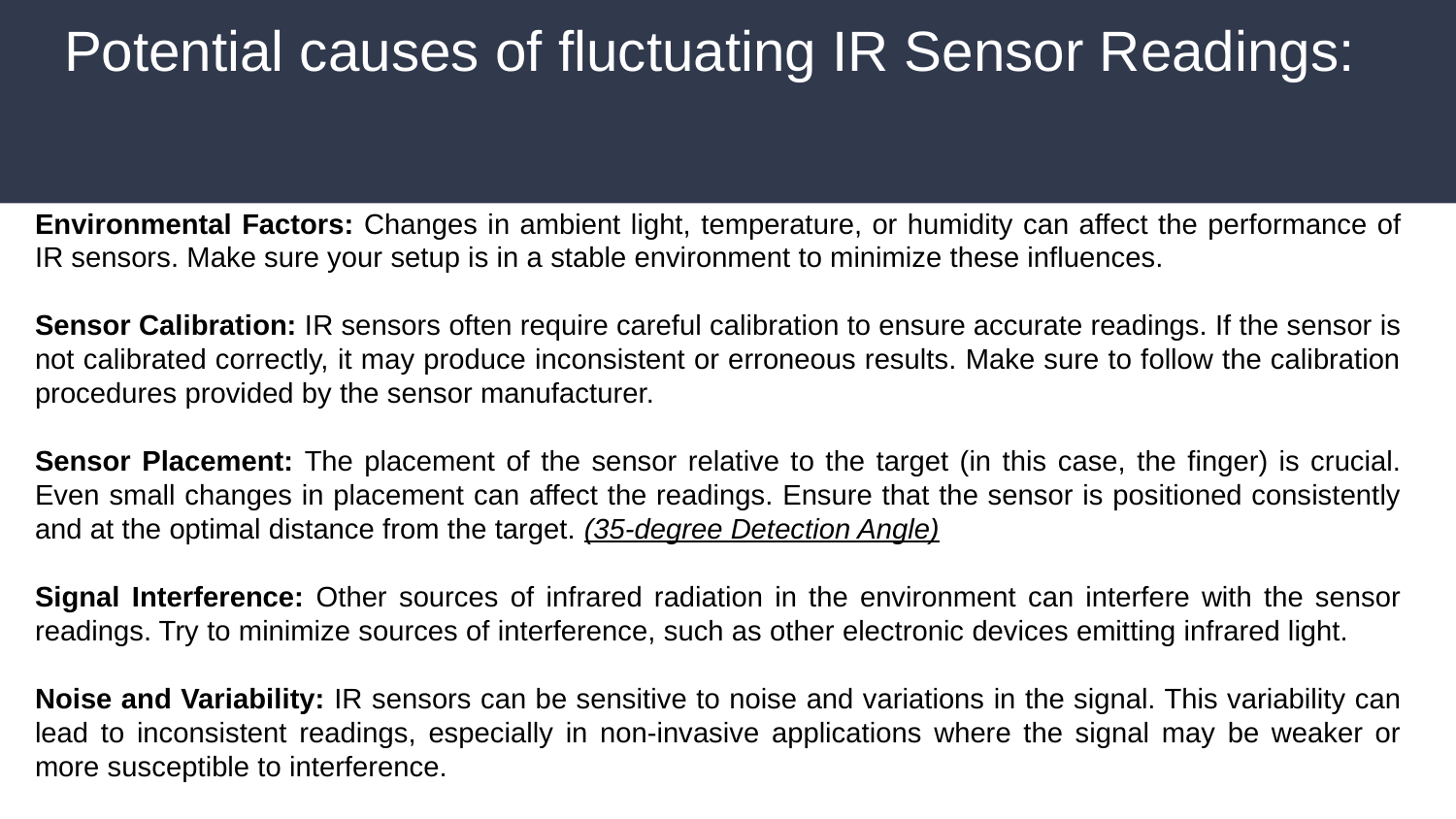

# Potential causes of fluctuating IR Sensor Readings:
Environmental Factors: Changes in ambient light, temperature, or humidity can affect the performance of IR sensors. Make sure your setup is in a stable environment to minimize these influences.

Sensor Calibration: IR sensors often require careful calibration to ensure accurate readings. If the sensor is not calibrated correctly, it may produce inconsistent or erroneous results. Make sure to follow the calibration procedures provided by the sensor manufacturer.

Sensor Placement: The placement of the sensor relative to the target (in this case, the finger) is crucial. Even small changes in placement can affect the readings. Ensure that the sensor is positioned consistently and at the optimal distance from the target. (35-degree Detection Angle)

Signal Interference: Other sources of infrared radiation in the environment can interfere with the sensor readings. Try to minimize sources of interference, such as other electronic devices emitting infrared light.

Noise and Variability: IR sensors can be sensitive to noise and variations in the signal. This variability can lead to inconsistent readings, especially in non-invasive applications where the signal may be weaker or more susceptible to interference.